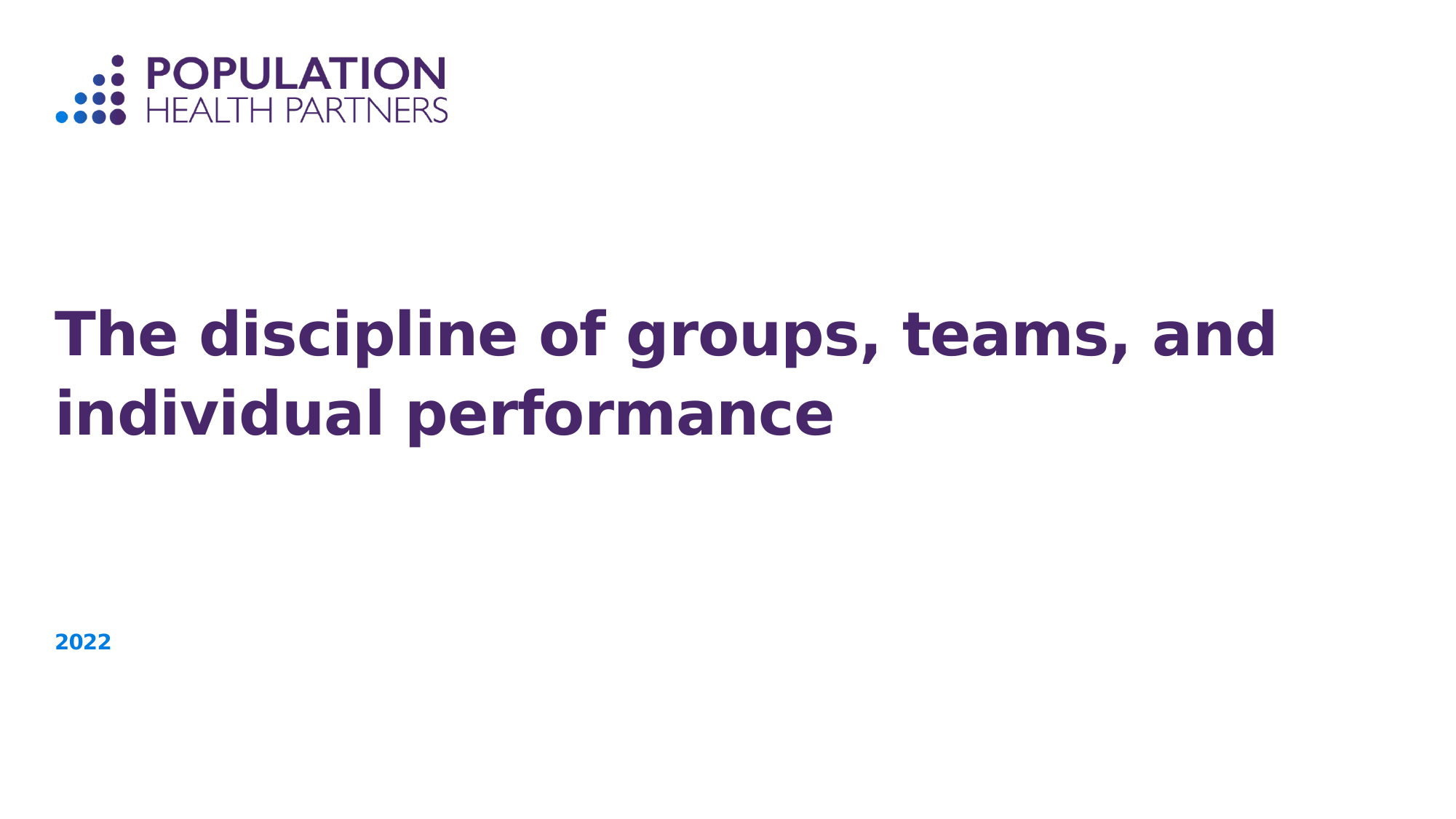

# The discipline of groups, teams, and individual performance
2022